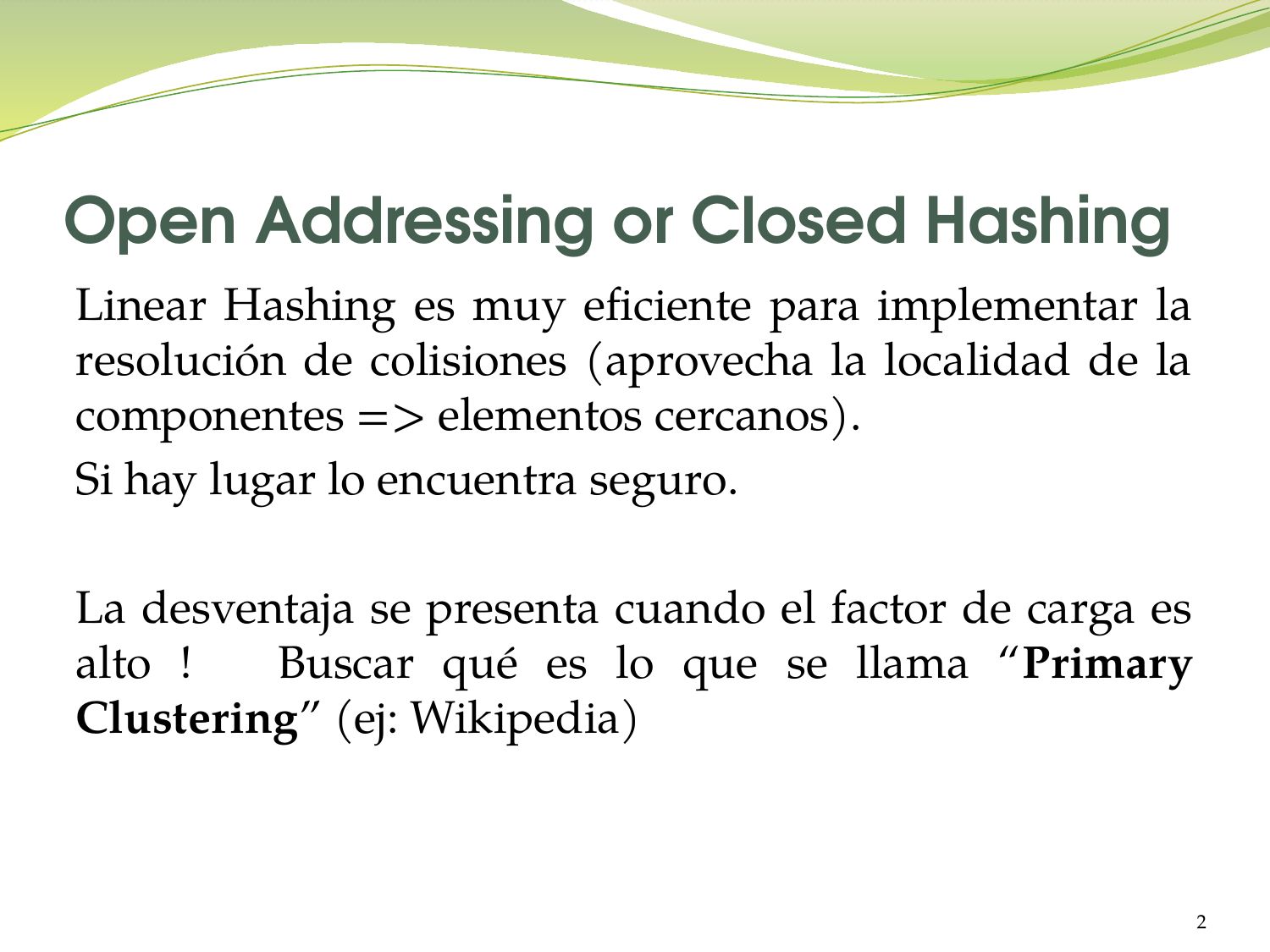

# Open Addressing or Closed Hashing
Linear Hashing es muy eficiente para implementar la resolución de colisiones (aprovecha la localidad de la componentes => elementos cercanos).
Si hay lugar lo encuentra seguro.

La desventaja se presenta cuando el factor de carga es alto !   Buscar qué es lo que se llama “Primary Clustering” (ej: Wikipedia)
2